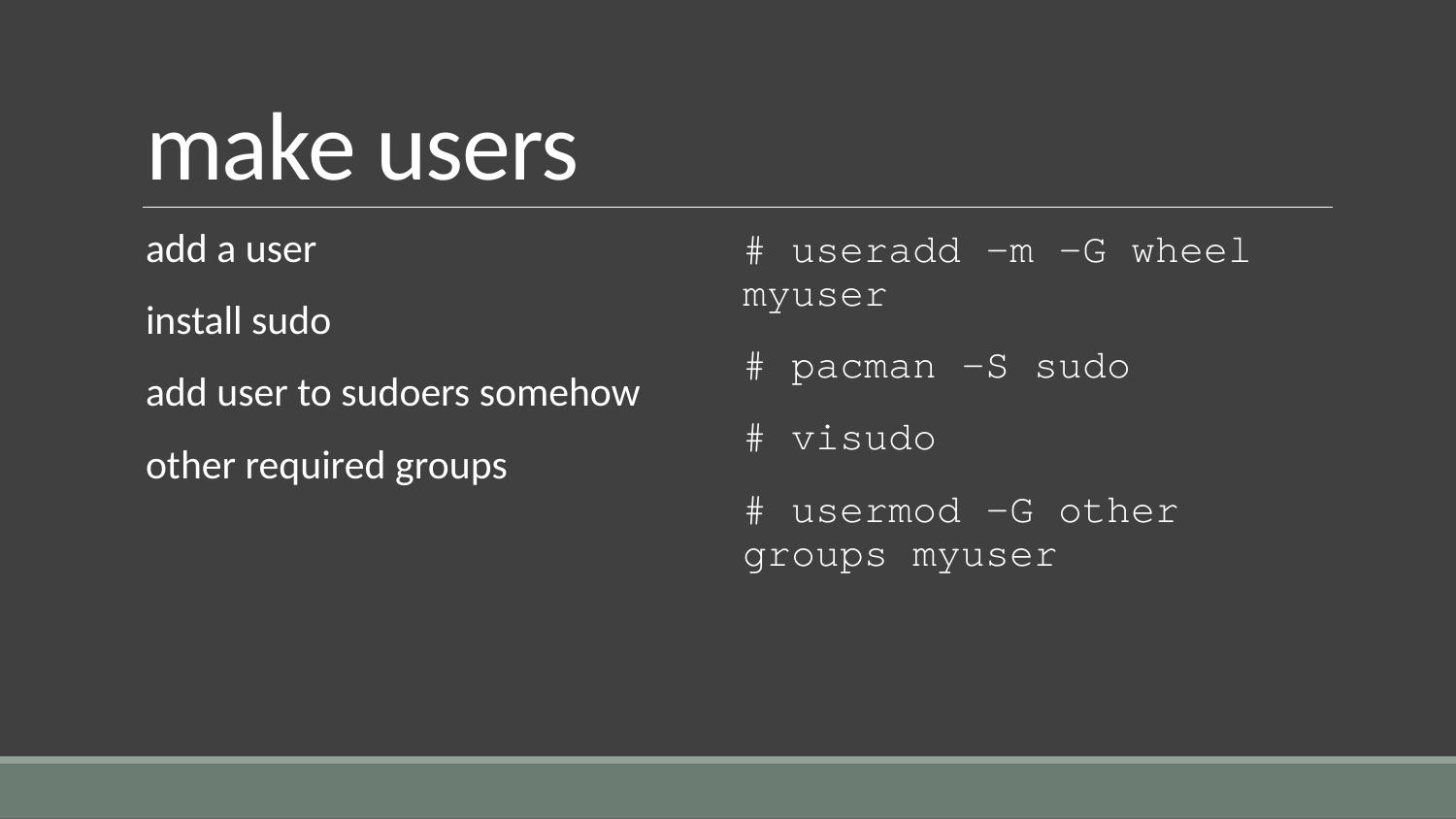

# make users
add a user
install sudo
add user to sudoers somehow
other required groups
# useradd -m -G wheel myuser
# pacman -S sudo
# visudo
# usermod -G other groups myuser